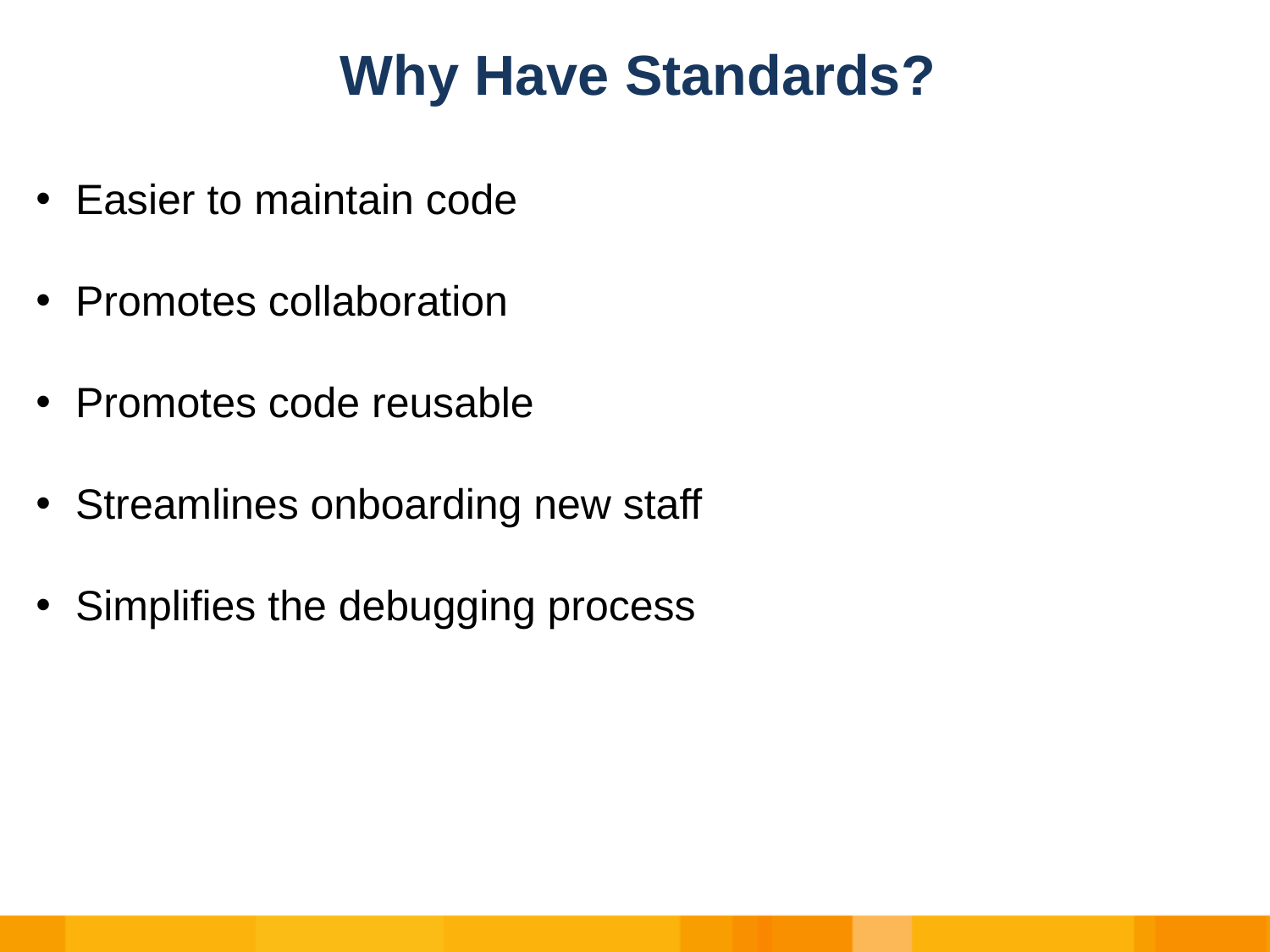

# Why Have Standards?
Easier to maintain code

Promotes collaboration

Promotes code reusable

Streamlines onboarding new staff

Simplifies the debugging process